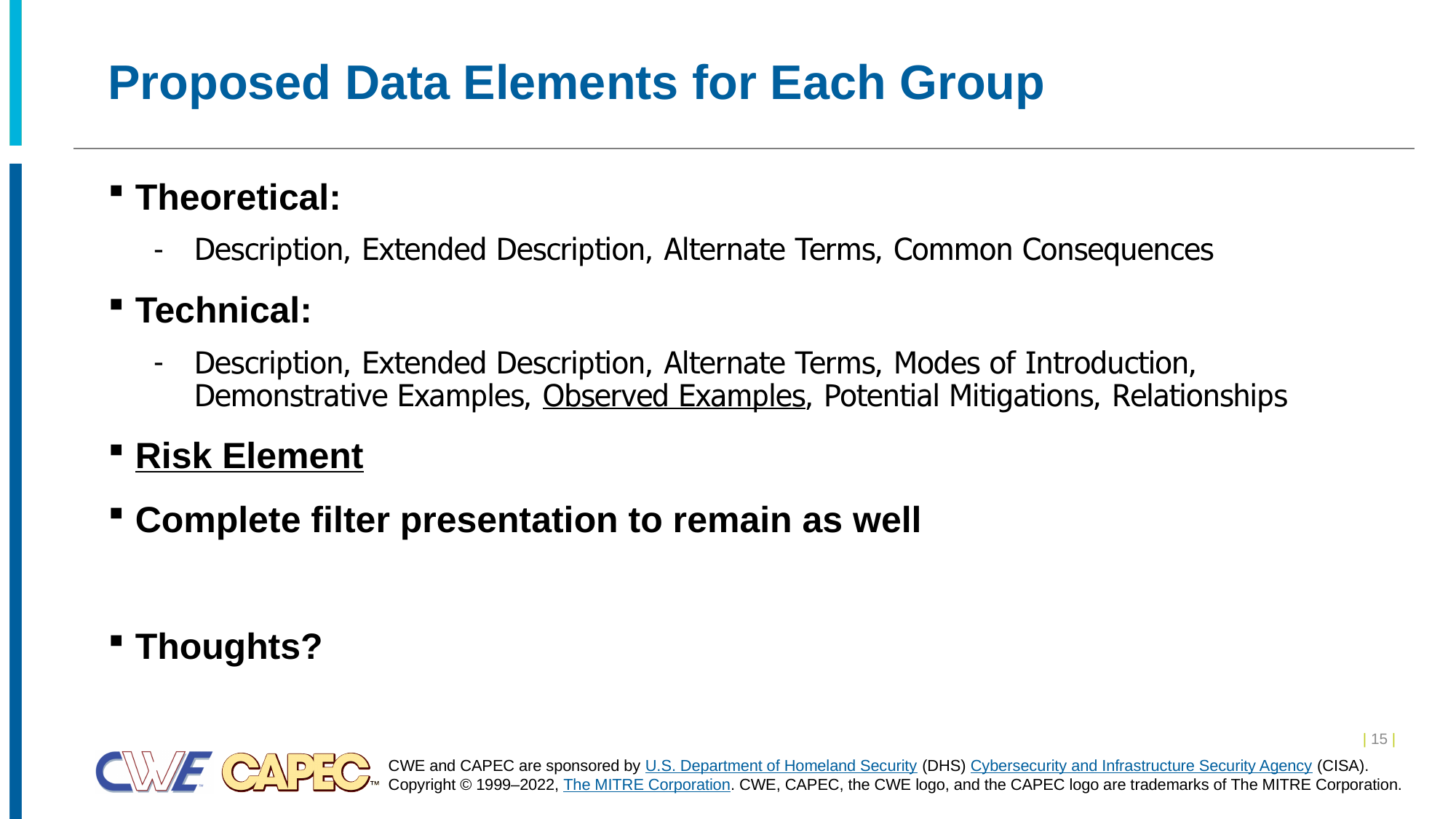

# Proposed Data Elements for Each Group
Theoretical:
Description, Extended Description, Alternate Terms, Common Consequences
Technical:
Description, Extended Description, Alternate Terms, Modes of Introduction, Demonstrative Examples, Observed Examples, Potential Mitigations, Relationships
Risk Element
Complete filter presentation to remain as well

Thoughts?
| 15 |